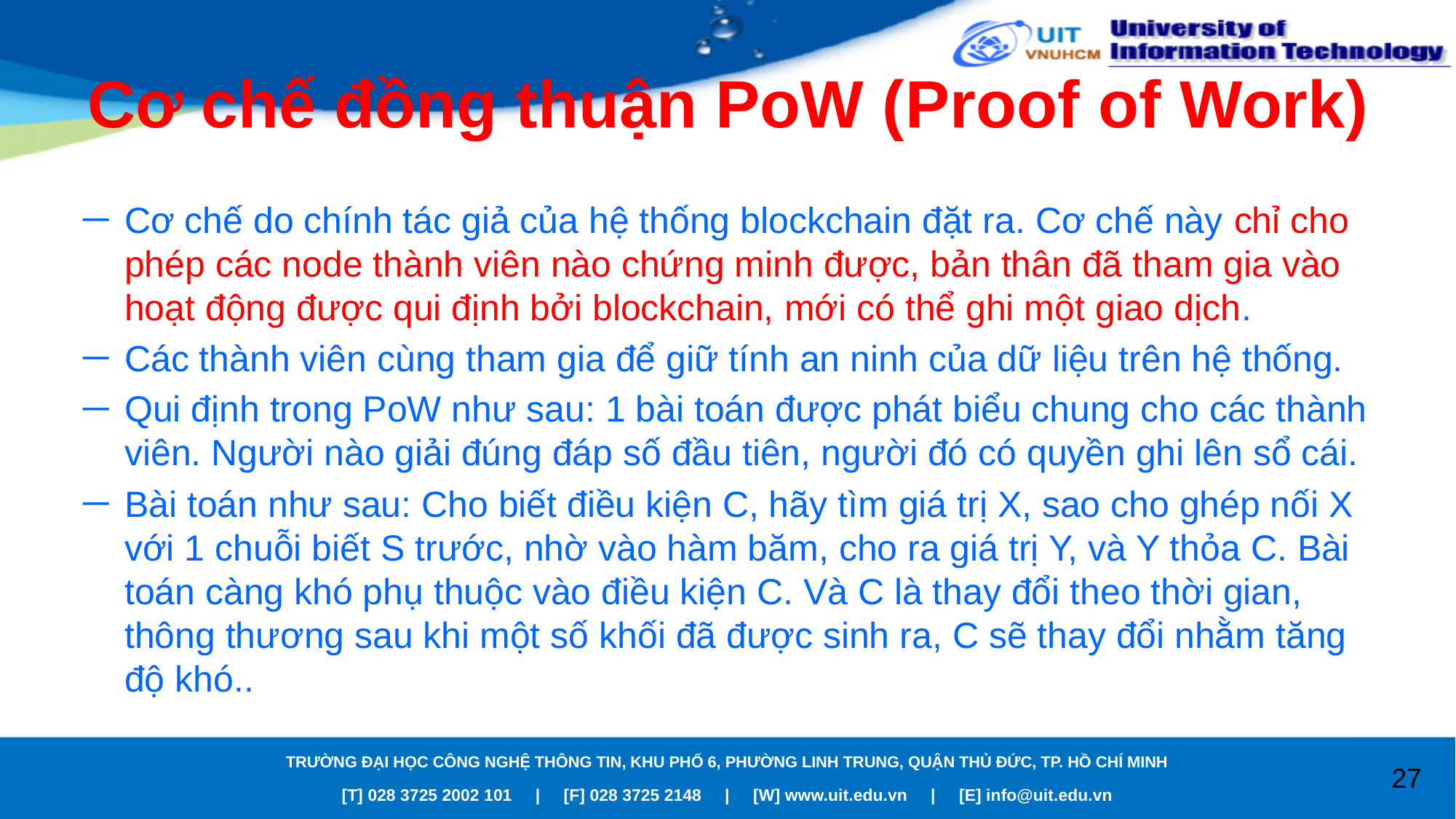

# Cơ chế đồng thuận PoW (Proof of Work)
Cơ chế do chính tác giả của hệ thống blockchain đặt ra. Cơ chế này chỉ cho phép các node thành viên nào chứng minh được, bản thân đã tham gia vào hoạt động được qui định bởi blockchain, mới có thể ghi một giao dịch.
Các thành viên cùng tham gia để giữ tính an ninh của dữ liệu trên hệ thống.
Qui định trong PoW như sau: 1 bài toán được phát biểu chung cho các thành viên. Người nào giải đúng đáp số đầu tiên, người đó có quyền ghi lên sổ cái.
Bài toán như sau: Cho biết điều kiện C, hãy tìm giá trị X, sao cho ghép nối X với 1 chuỗi biết S trước, nhờ vào hàm băm, cho ra giá trị Y, và Y thỏa C. Bài toán càng khó phụ thuộc vào điều kiện C. Và C là thay đổi theo thời gian, thông thương sau khi một số khối đã được sinh ra, C sẽ thay đổi nhằm tăng độ khó..